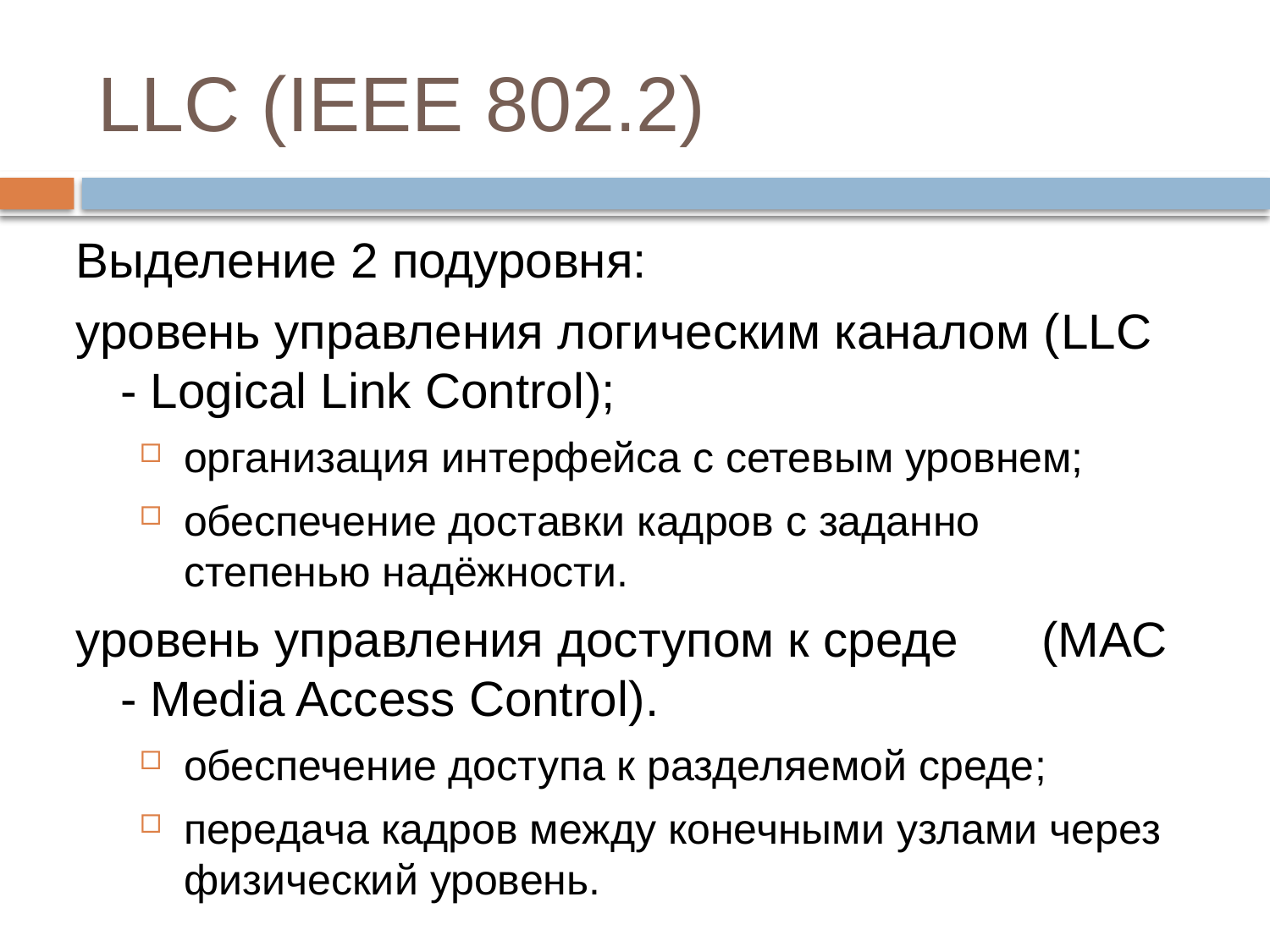

# LLC (IEEE 802.2)
Выделение 2 подуровня:
уровень управления логическим каналом (LLC - Logical Link Control);
организация интерфейса с сетевым уровнем;
обеспечение доставки кадров с заданно степенью надёжности.
уровень управления доступом к среде      (MAC - Media Access Control).
обеспечение доступа к разделяемой среде;
передача кадров между конечными узлами через физический уровень.